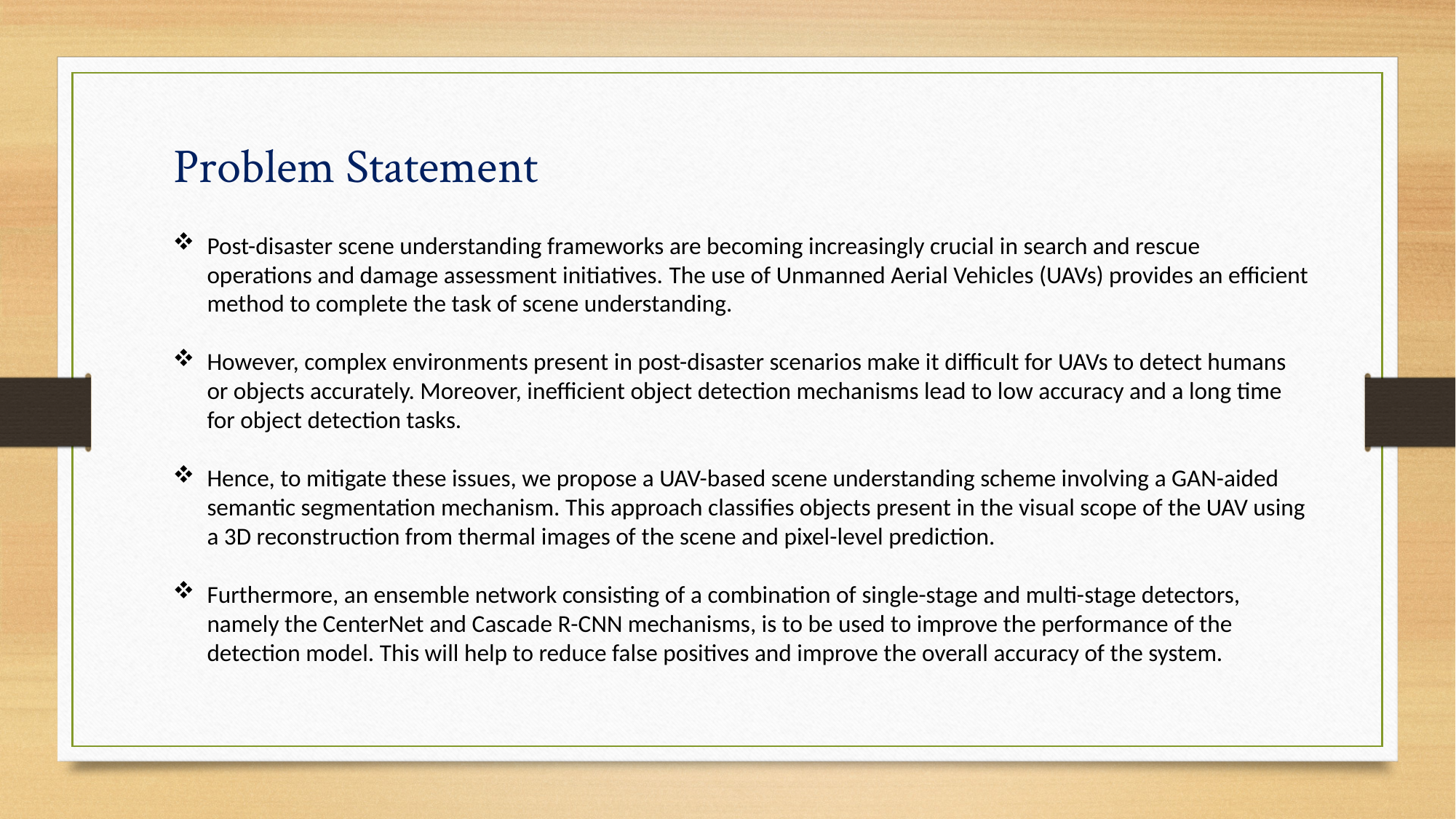

Problem Statement
Post-disaster scene understanding frameworks are becoming increasingly crucial in search and rescue operations and damage assessment initiatives. The use of Unmanned Aerial Vehicles (UAVs) provides an efficient method to complete the task of scene understanding.

However, complex environments present in post-disaster scenarios make it difficult for UAVs to detect humans or objects accurately. Moreover, inefficient object detection mechanisms lead to low accuracy and a long time for object detection tasks.

Hence, to mitigate these issues, we propose a UAV-based scene understanding scheme involving a GAN-aided semantic segmentation mechanism. This approach classifies objects present in the visual scope of the UAV using a 3D reconstruction from thermal images of the scene and pixel-level prediction.

Furthermore, an ensemble network consisting of a combination of single-stage and multi-stage detectors, namely the CenterNet and Cascade R-CNN mechanisms, is to be used to improve the performance of the detection model. This will help to reduce false positives and improve the overall accuracy of the system.